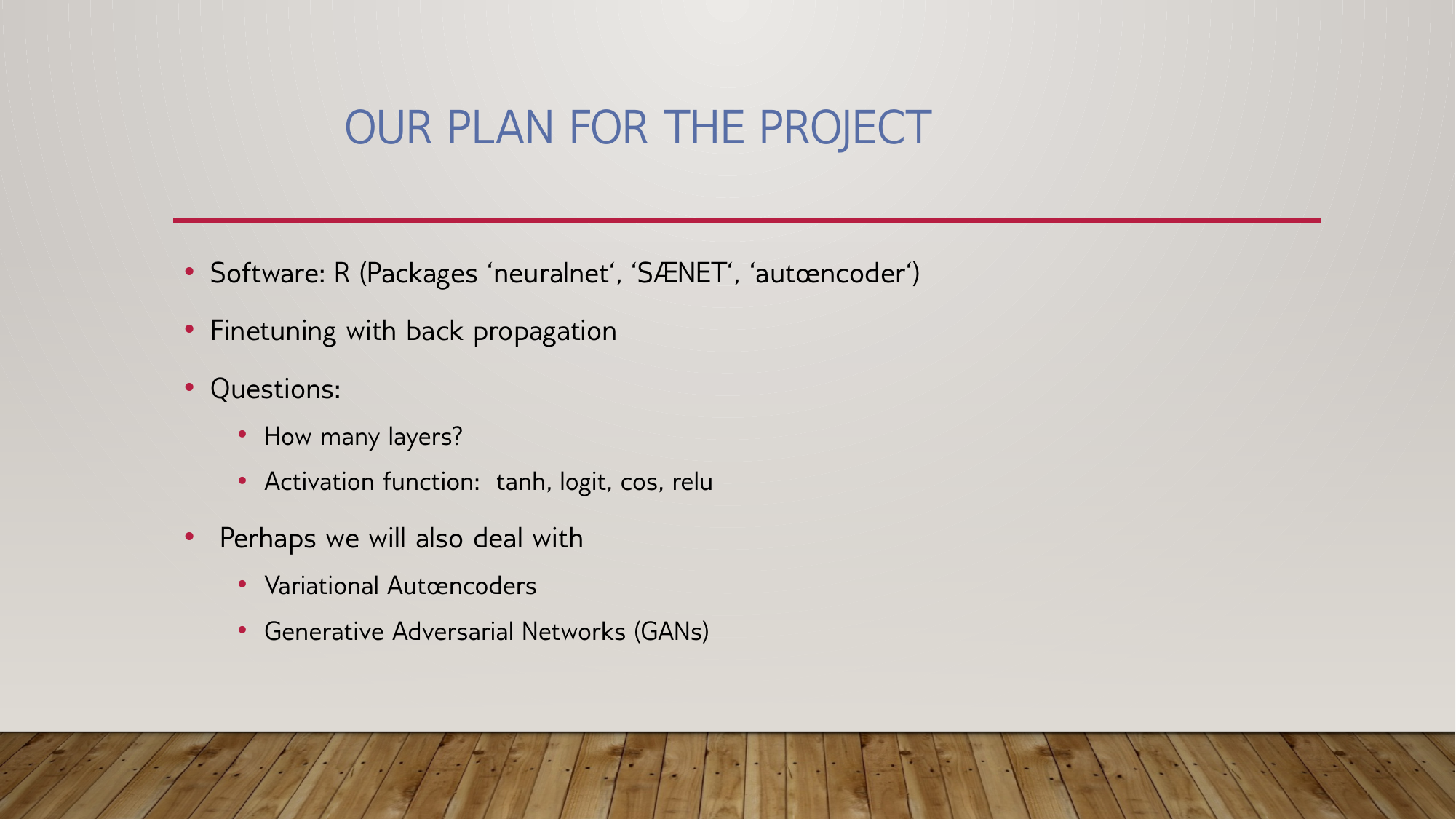

# Our Plan for the Project
Software: R (Packages ‘neuralnet‘, ‘SAENET‘, ‘autoencoder‘)
Finetuning with back propagation
Questions:
How many layers?
Activation function:  tanh, logit, cos, relu
 Perhaps we will also deal with
Variational Autoencoders
Generative Adversarial Networks (GANs)